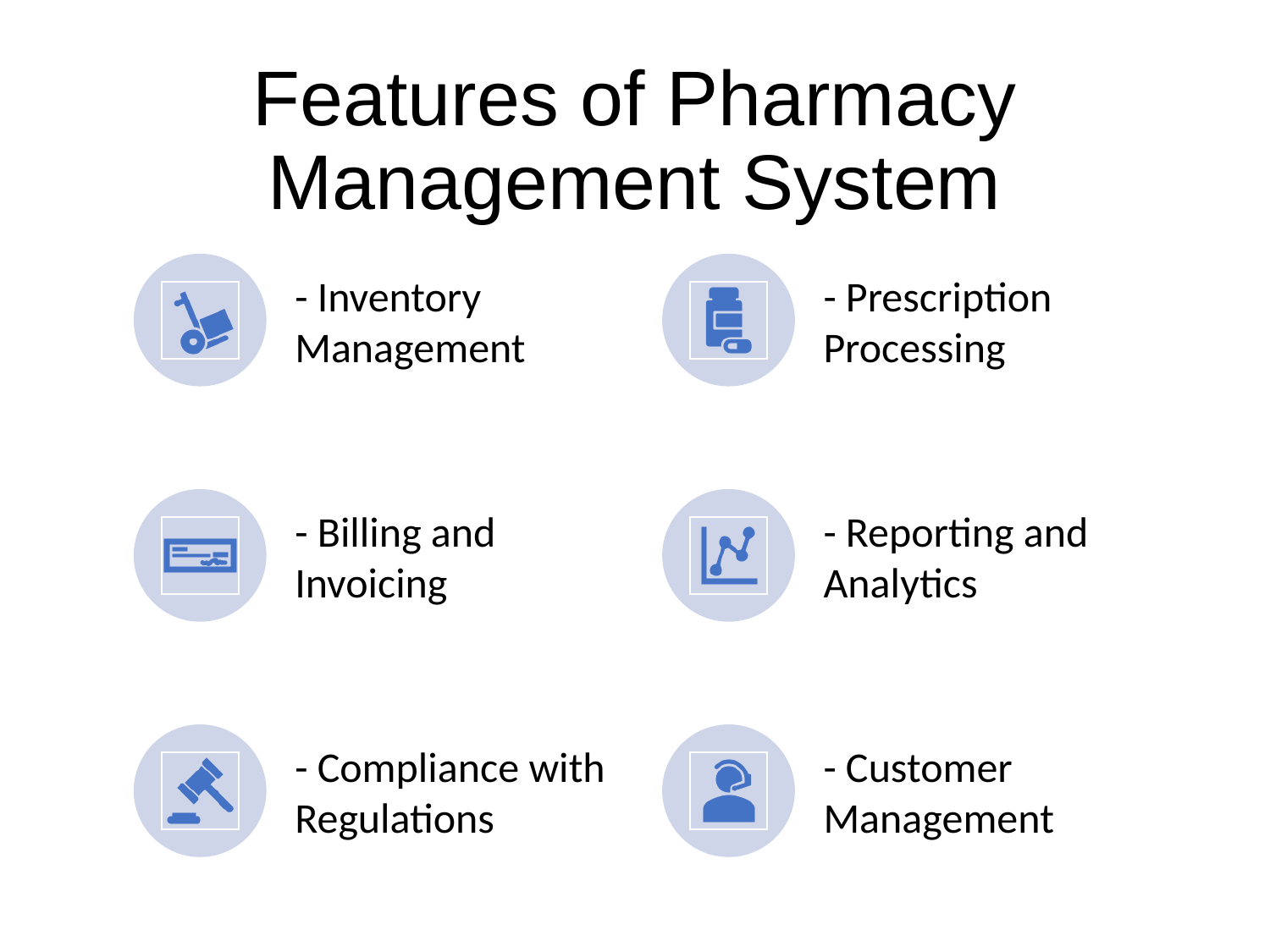

# Features of Pharmacy Management System
- Inventory Management
- Prescription Processing
- Billing and Invoicing
- Reporting and Analytics
- Compliance with Regulations
- Customer Management